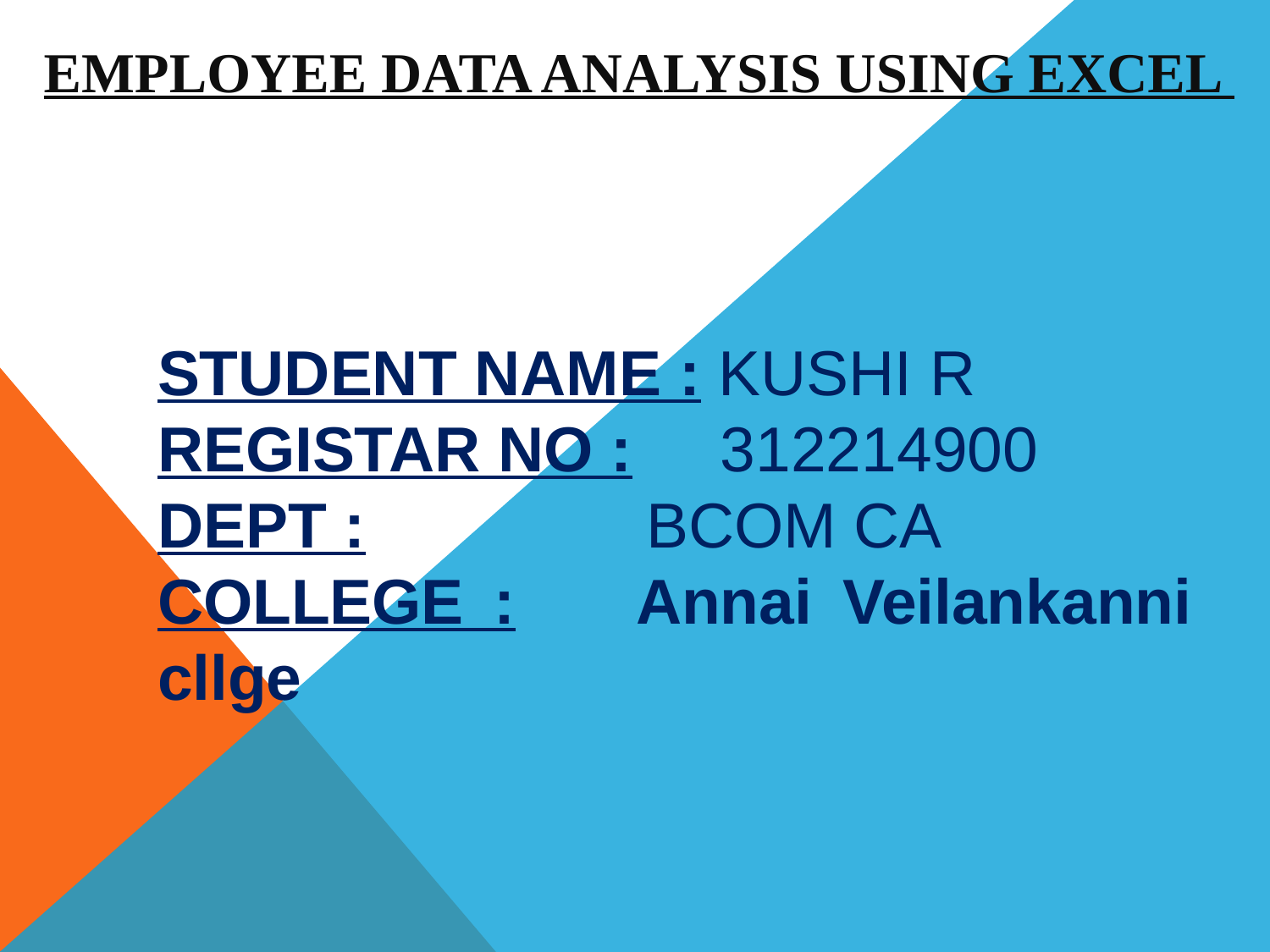

# Employee Data Analysis using Excel
STUDENT NAME : KUSHI R
REGISTAR NO :     312214900
DEPT :                BCOM CA
COLLEGE :    Annai Veilankanni cllge